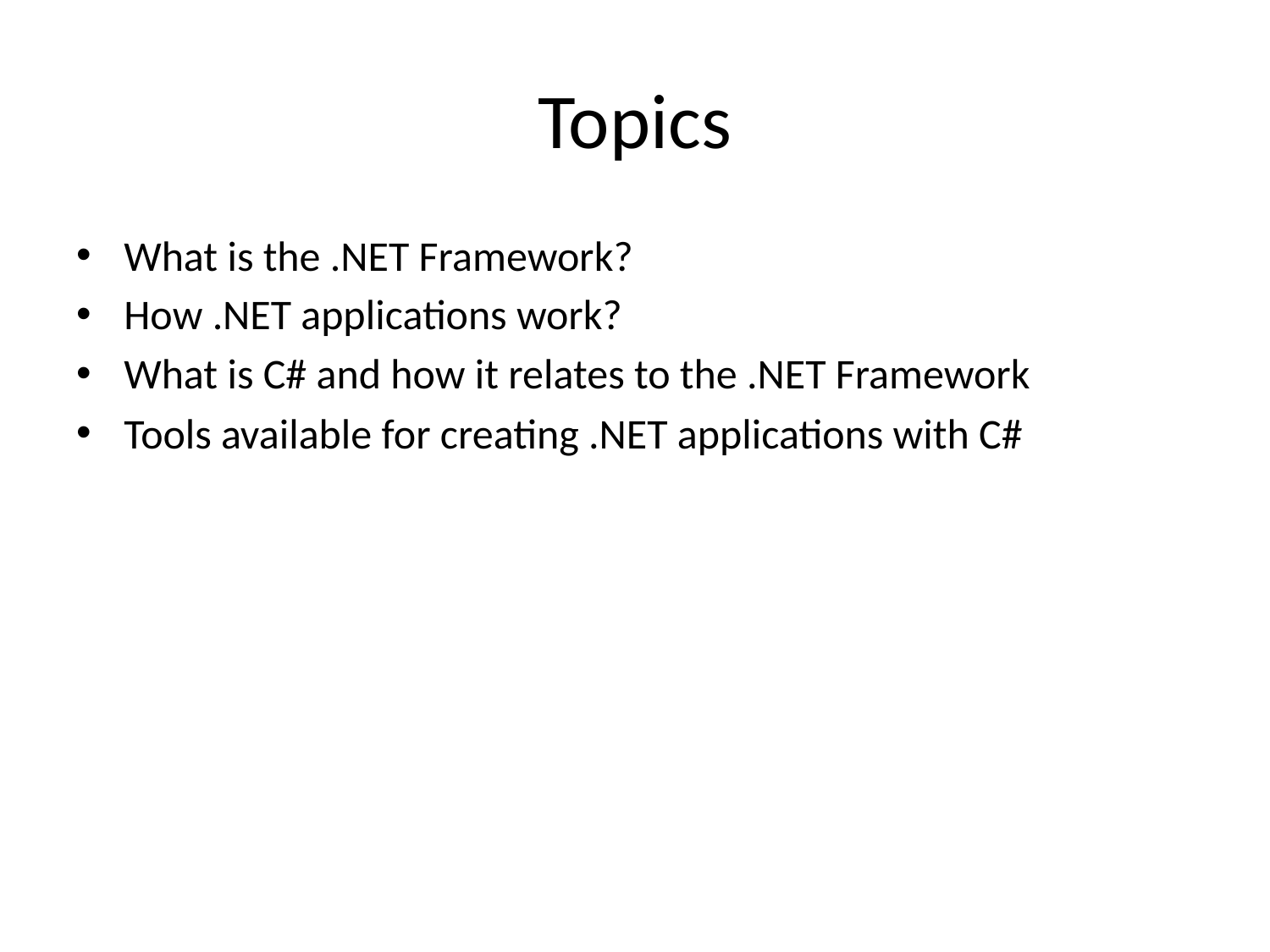

# Topics
What is the .NET Framework?
How .NET applications work?
What is C# and how it relates to the .NET Framework
Tools available for creating .NET applications with C#